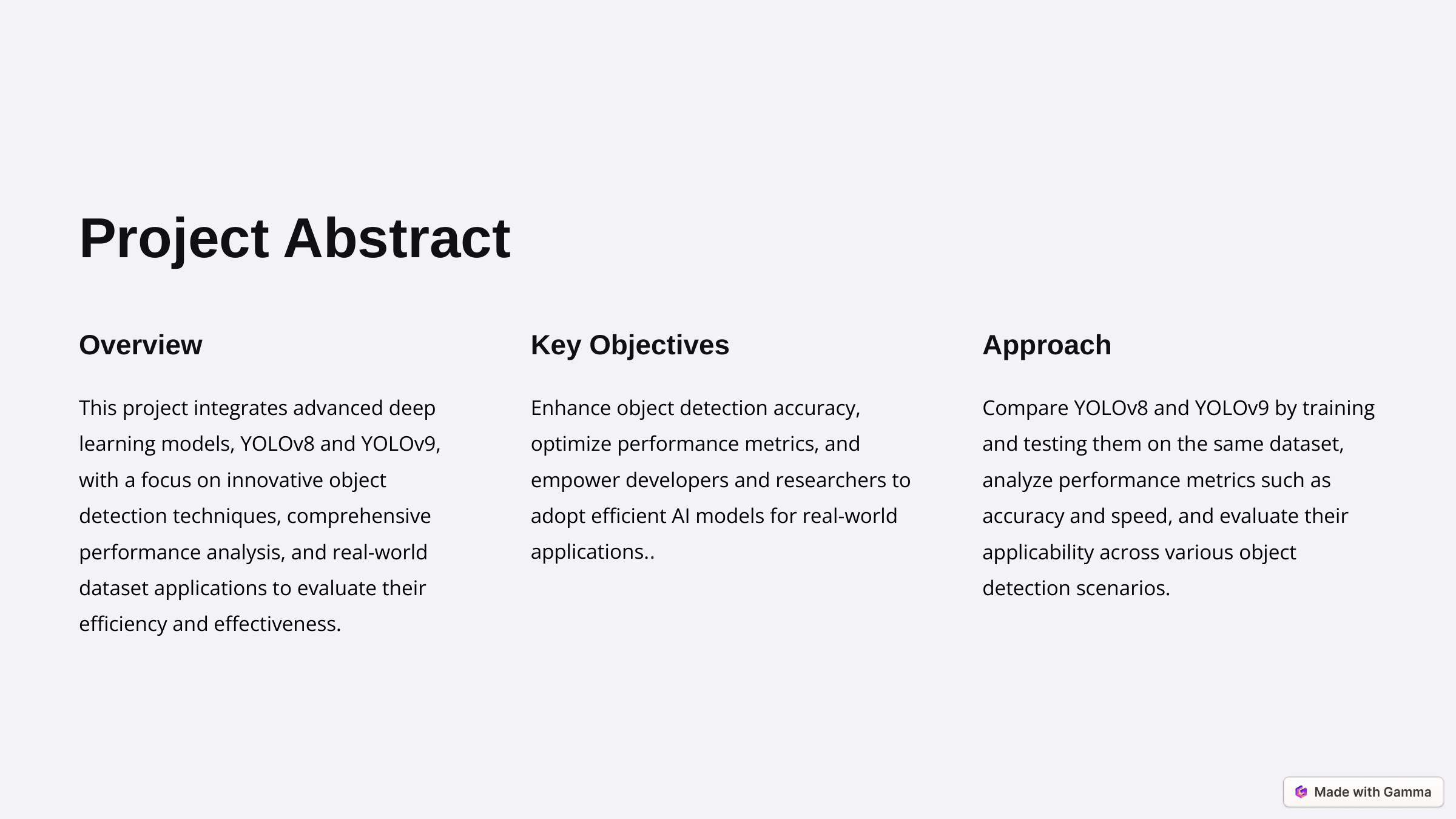

Project Abstract
Overview
Key Objectives
Approach
This project integrates advanced deep learning models, YOLOv8 and YOLOv9, with a focus on innovative object detection techniques, comprehensive performance analysis, and real-world dataset applications to evaluate their efficiency and effectiveness.
Enhance object detection accuracy, optimize performance metrics, and empower developers and researchers to adopt efficient AI models for real-world applications..
Compare YOLOv8 and YOLOv9 by training and testing them on the same dataset, analyze performance metrics such as accuracy and speed, and evaluate their applicability across various object detection scenarios.